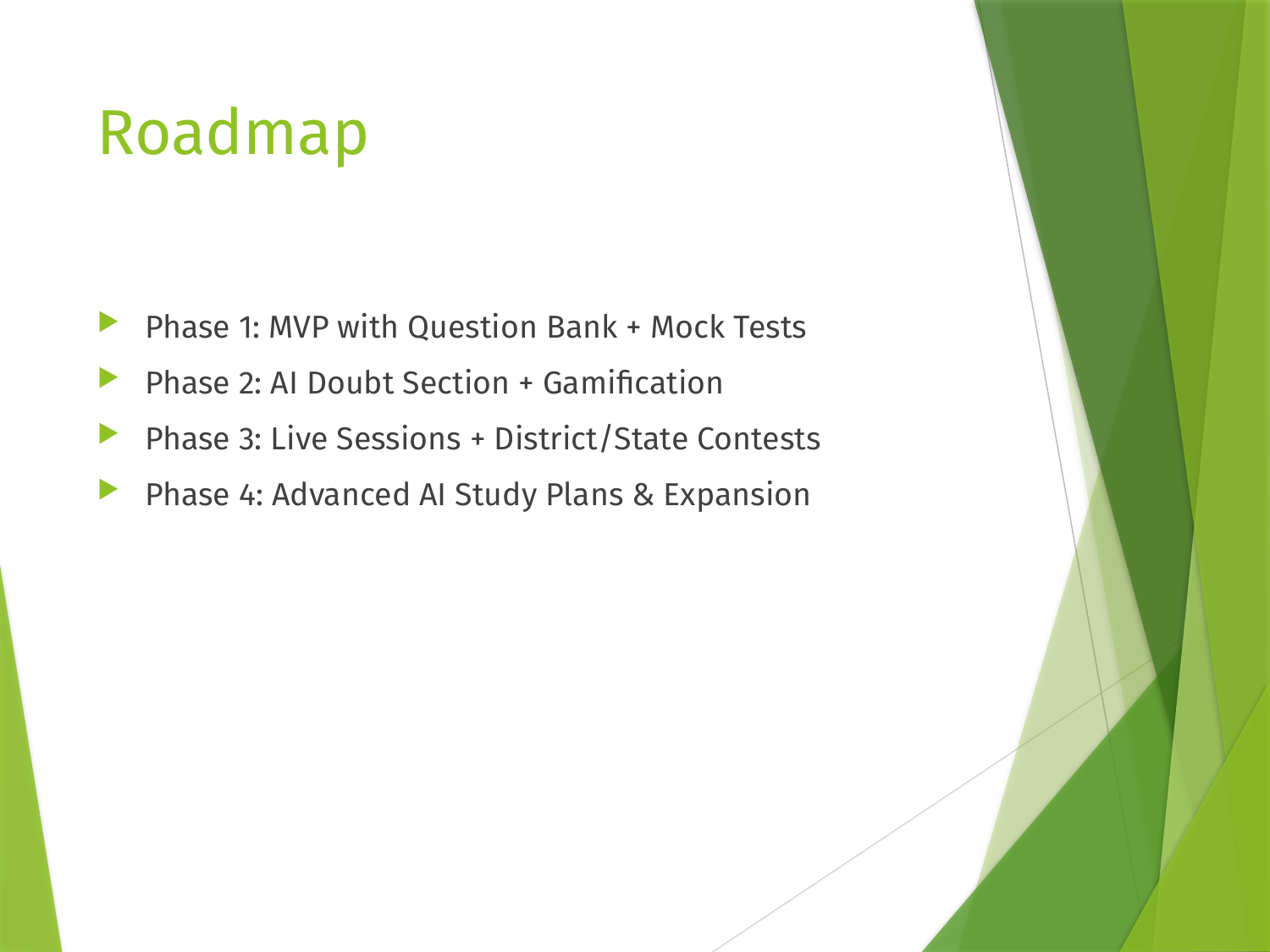

# Roadmap
Phase 1: MVP with Question Bank + Mock Tests
Phase 2: AI Doubt Section + Gamification
Phase 3: Live Sessions + District/State Contests
Phase 4: Advanced AI Study Plans & Expansion